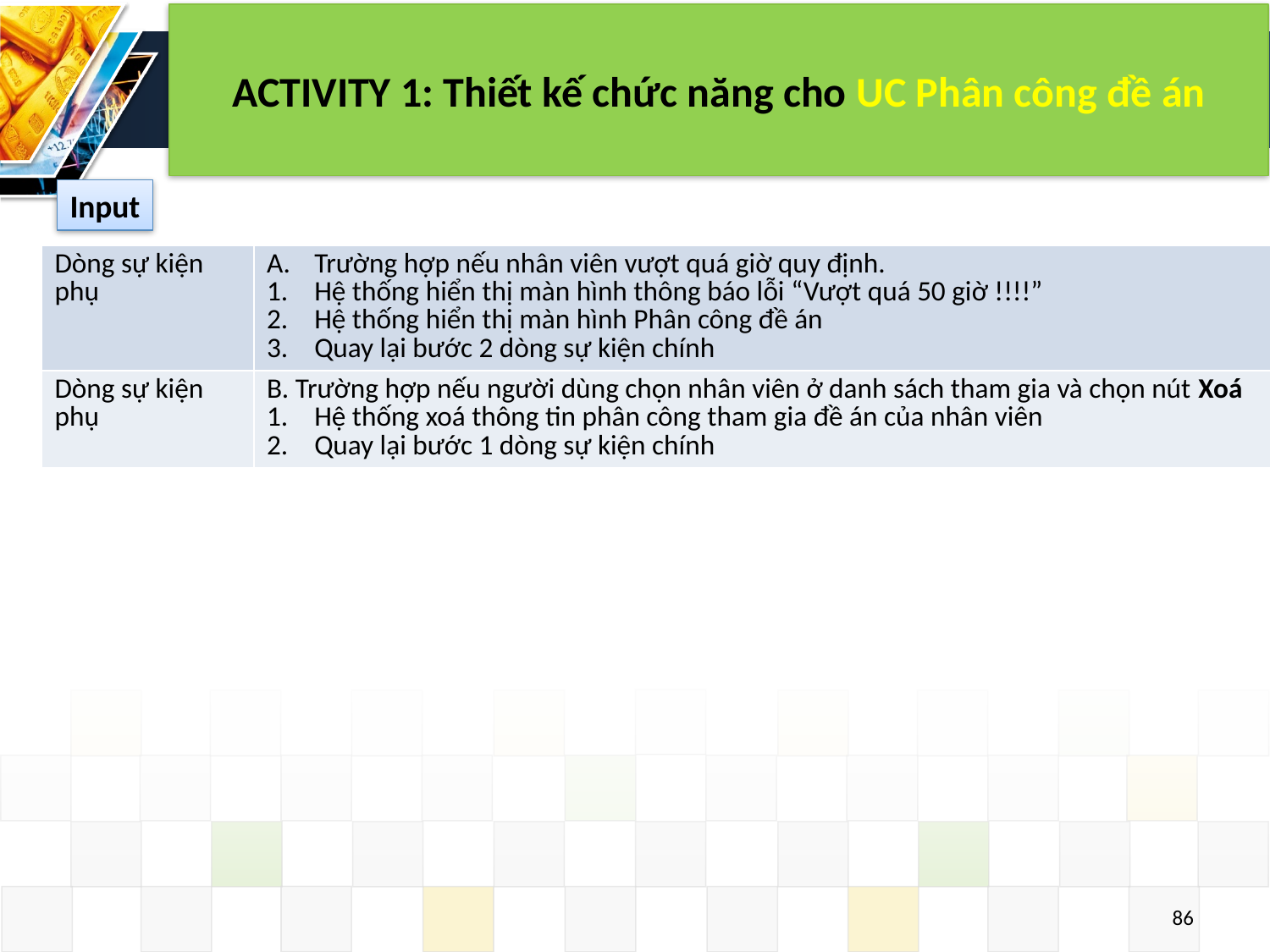

# ACTIVITY 1: Thiết kế chức năng cho UC Phân công đề án
Input
| Dòng sự kiện phụ | Trường hợp nếu nhân viên vượt quá giờ quy định. Hệ thống hiển thị màn hình thông báo lỗi “Vượt quá 50 giờ !!!!” Hệ thống hiển thị màn hình Phân công đề án Quay lại bước 2 dòng sự kiện chính |
| --- | --- |
| Dòng sự kiện phụ | B. Trường hợp nếu người dùng chọn nhân viên ở danh sách tham gia và chọn nút Xoá Hệ thống xoá thông tin phân công tham gia đề án của nhân viên Quay lại bước 1 dòng sự kiện chính |
86